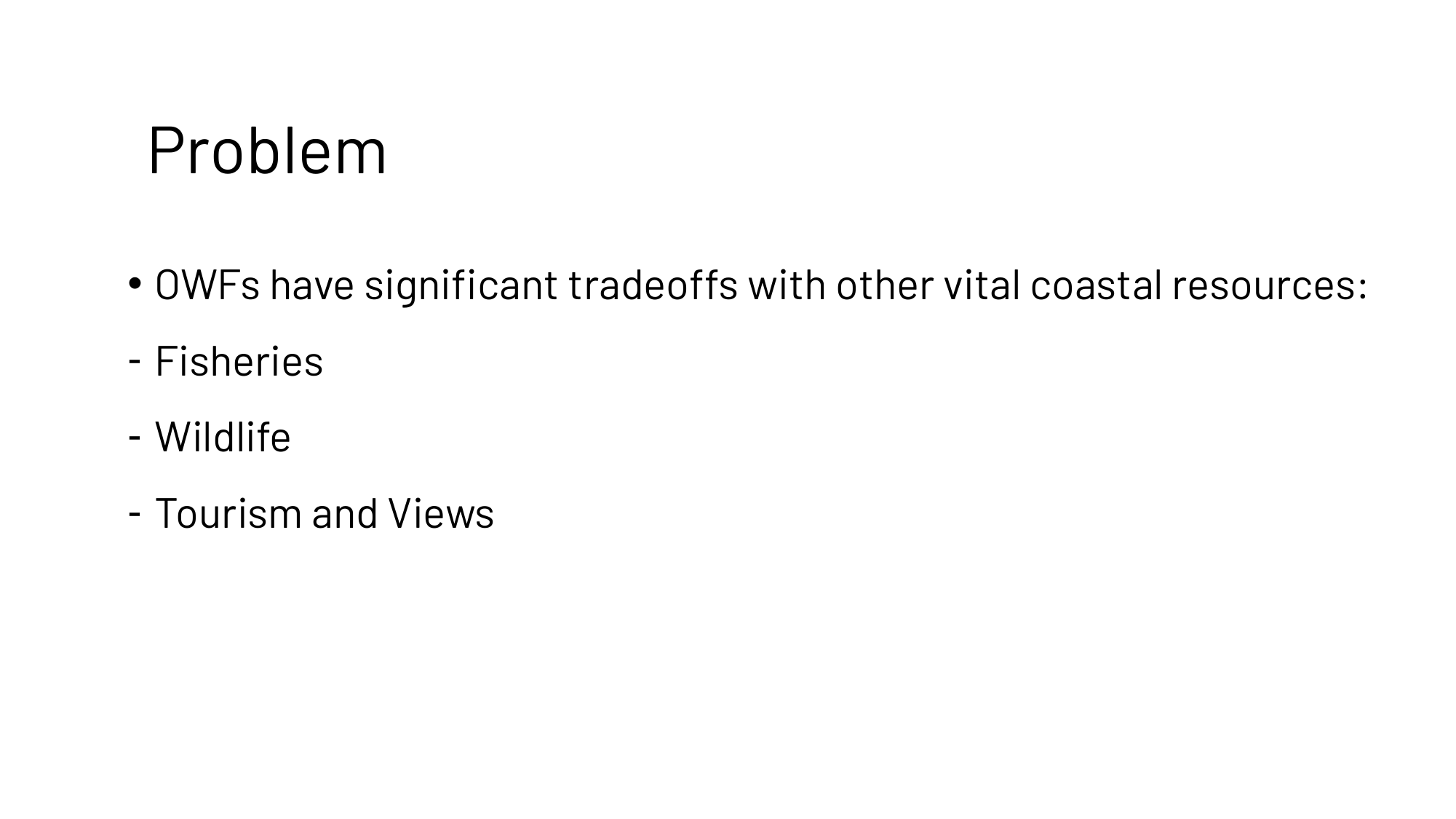

# Problem

OWFs have significant tradeoffs with other vital coastal resources:
Fisheries
Wildlife
Tourism and Views